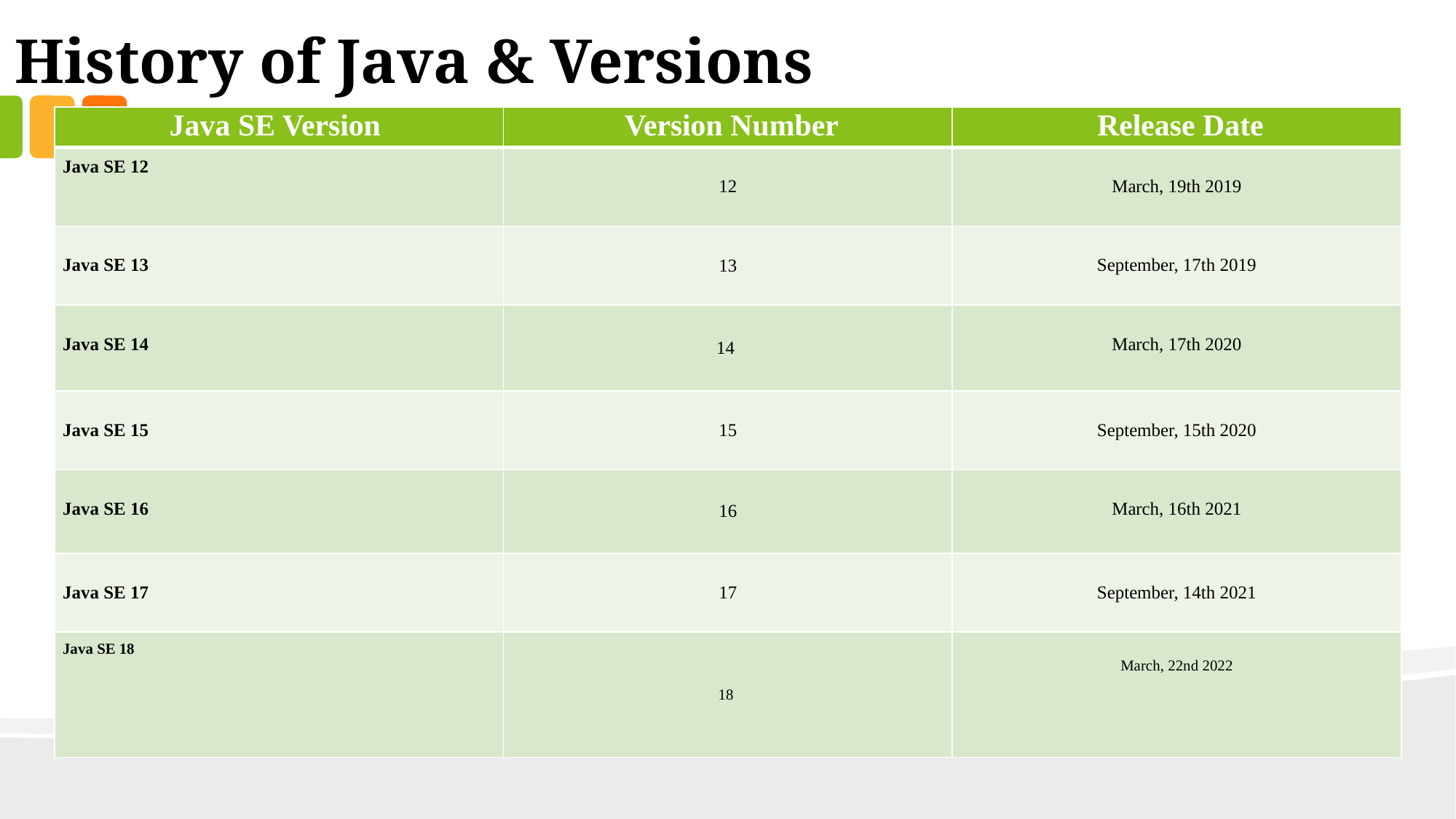

History of Java & Versions
| Java SE Version | Version Number | Release Date |
| --- | --- | --- |
| Java SE 12 | 12 | March, 19th 2019 |
| Java SE 13 | 13 | September, 17th 2019 |
| Java SE 14 | 14 | March, 17th 2020 |
| Java SE 15 | 15 | September, 15th 2020 |
| Java SE 16 | 16 | March, 16th 2021 |
| Java SE 17 | 17 | September, 14th 2021 |
| Java SE 18 | 18 | March, 22nd 2022 |